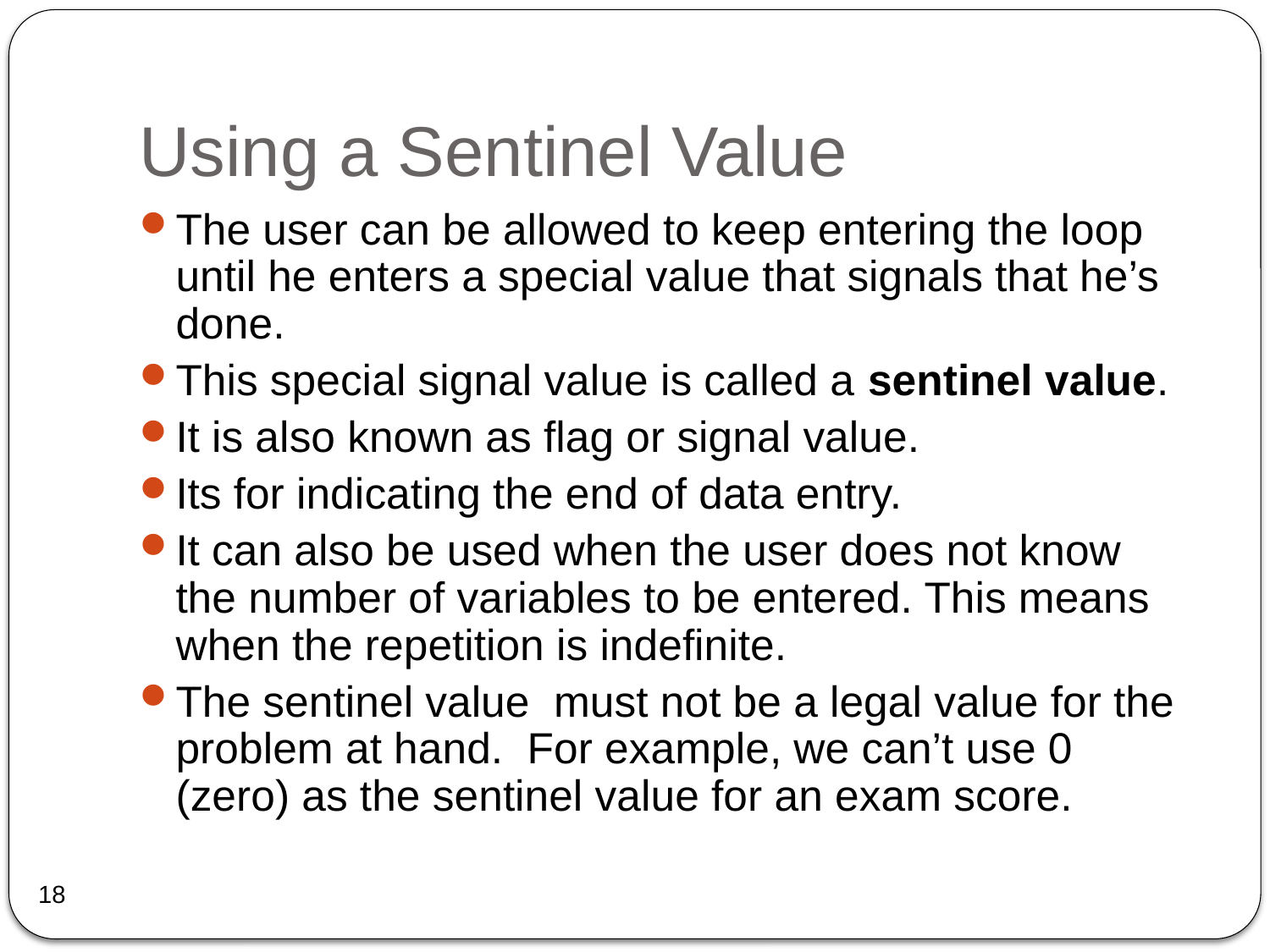

# Using a Sentinel Value
The user can be allowed to keep entering the loop until he enters a special value that signals that he’s done.
This special signal value is called a sentinel value.
It is also known as flag or signal value.
Its for indicating the end of data entry.
It can also be used when the user does not know the number of variables to be entered. This means when the repetition is indefinite.
The sentinel value  must not be a legal value for the problem at hand.  For example, we can’t use 0 (zero) as the sentinel value for an exam score.

18